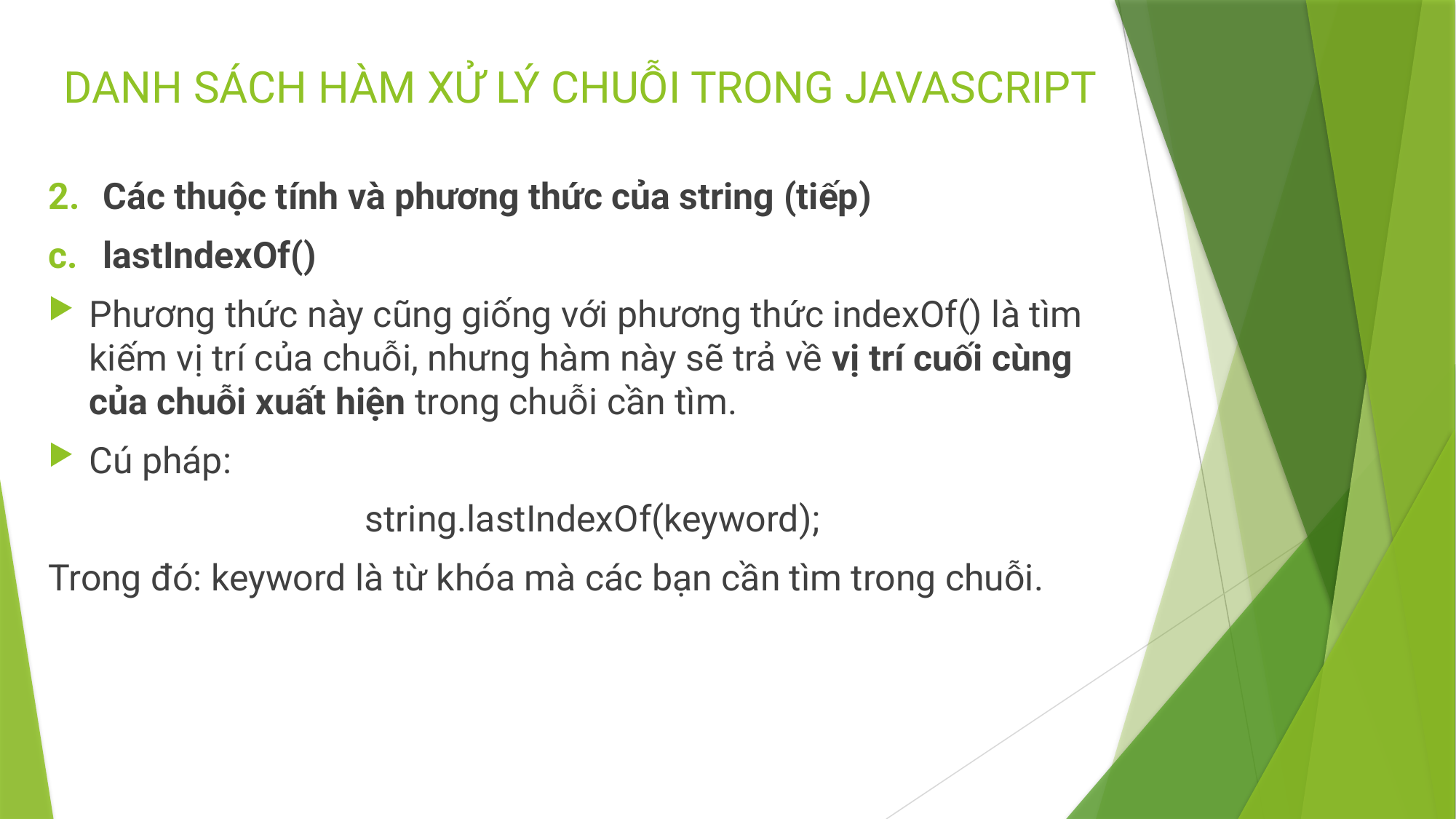

# DANH SÁCH HÀM XỬ LÝ CHUỖI TRONG JAVASCRIPT
Các thuộc tính và phương thức của string (tiếp)
lastIndexOf()
Phương thức này cũng giống với phương thức indexOf() là tìm kiếm vị trí của chuỗi, nhưng hàm này sẽ trả về vị trí cuối cùng của chuỗi xuất hiện trong chuỗi cần tìm.
Cú pháp:
string.lastIndexOf(keyword);
Trong đó: keyword là từ khóa mà các bạn cần tìm trong chuỗi.